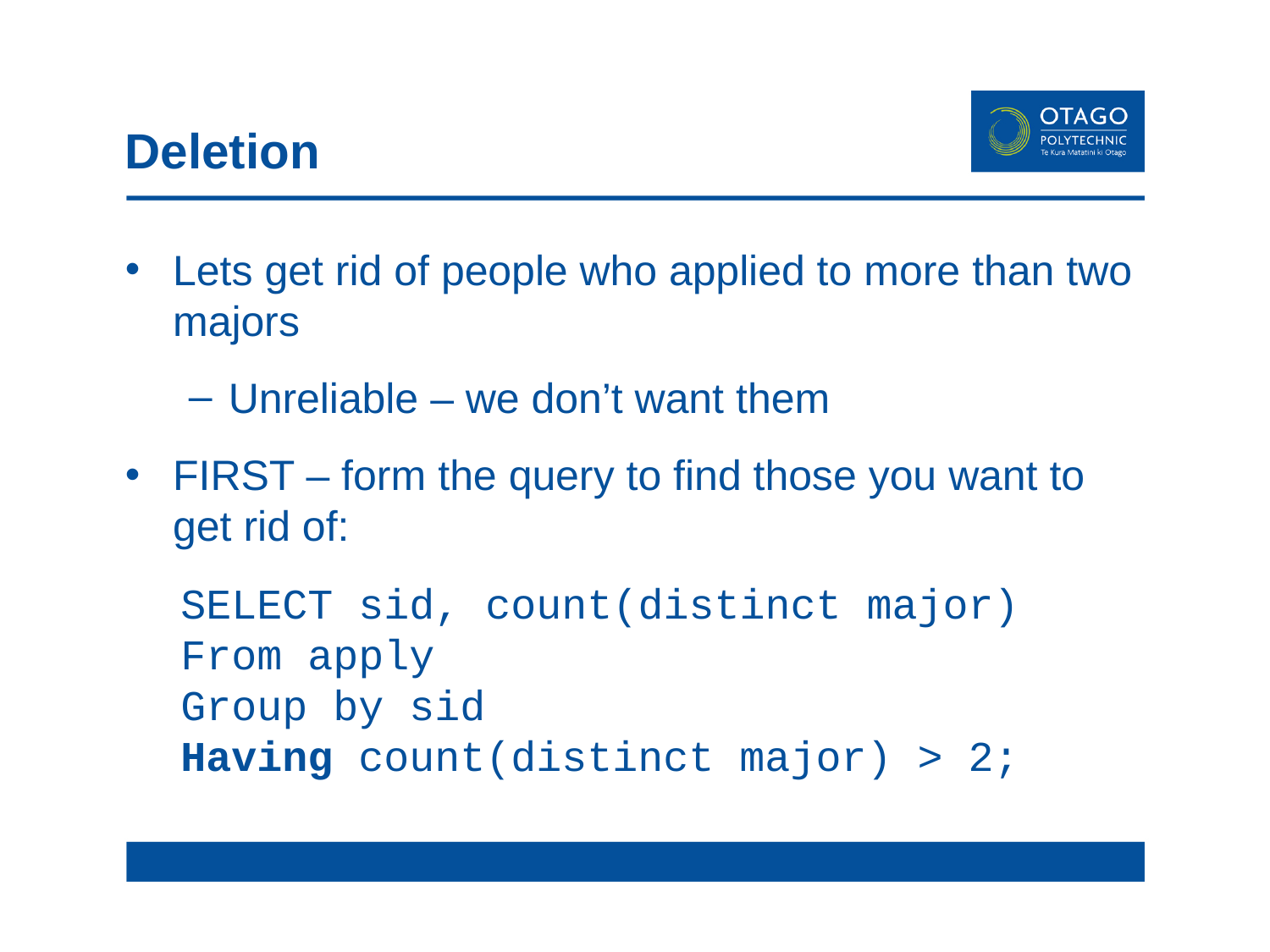

# Deletion
Lets get rid of people who applied to more than two majors
Unreliable – we don’t want them
FIRST – form the query to find those you want to get rid of:
SELECT sid, count(distinct major)
From apply
Group by sid
Having count(distinct major) > 2;